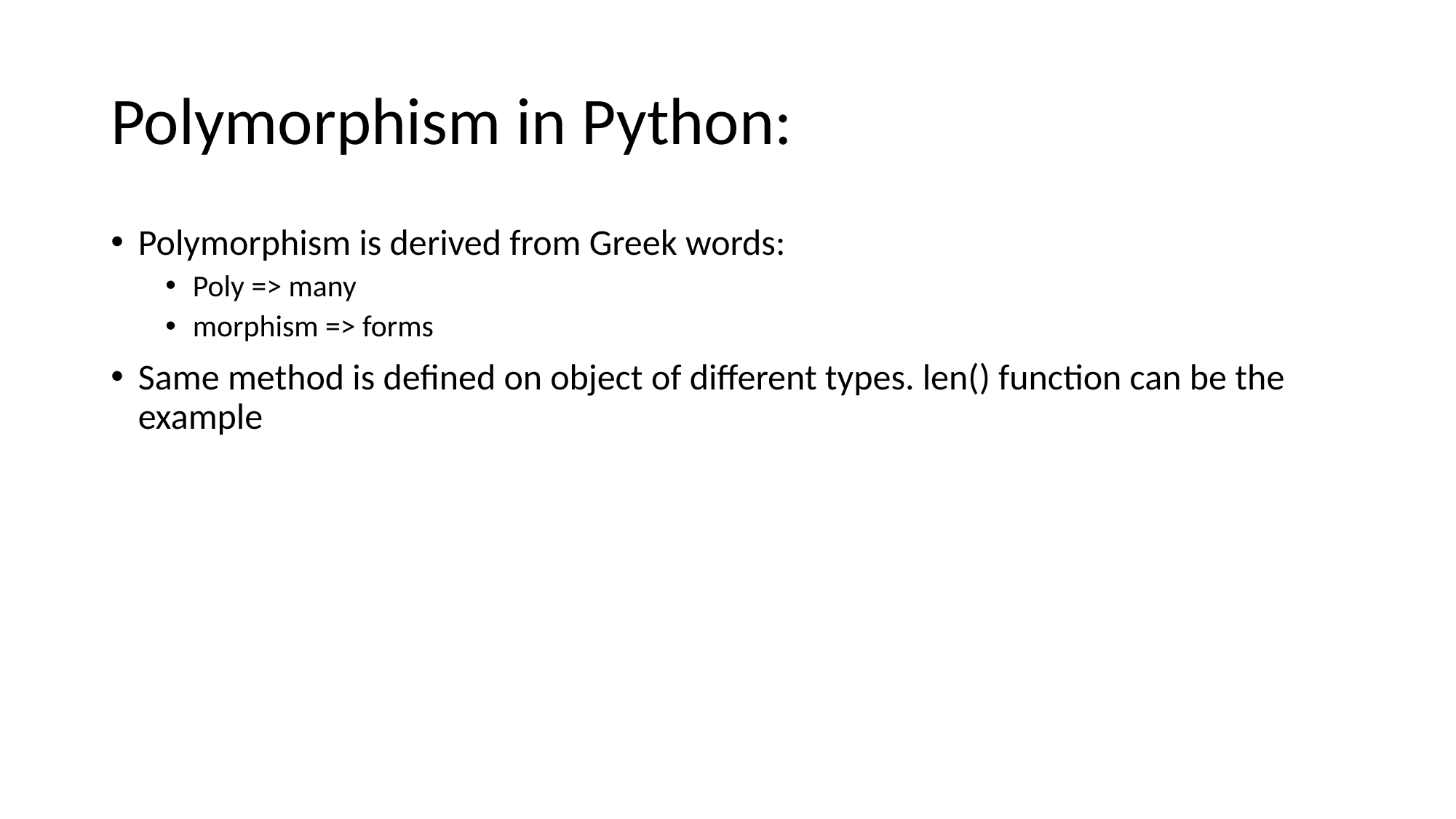

# Polymorphism in Python:
Polymorphism is derived from Greek words:
Poly => many
morphism => forms
Same method is defined on object of different types. len() function can be the example